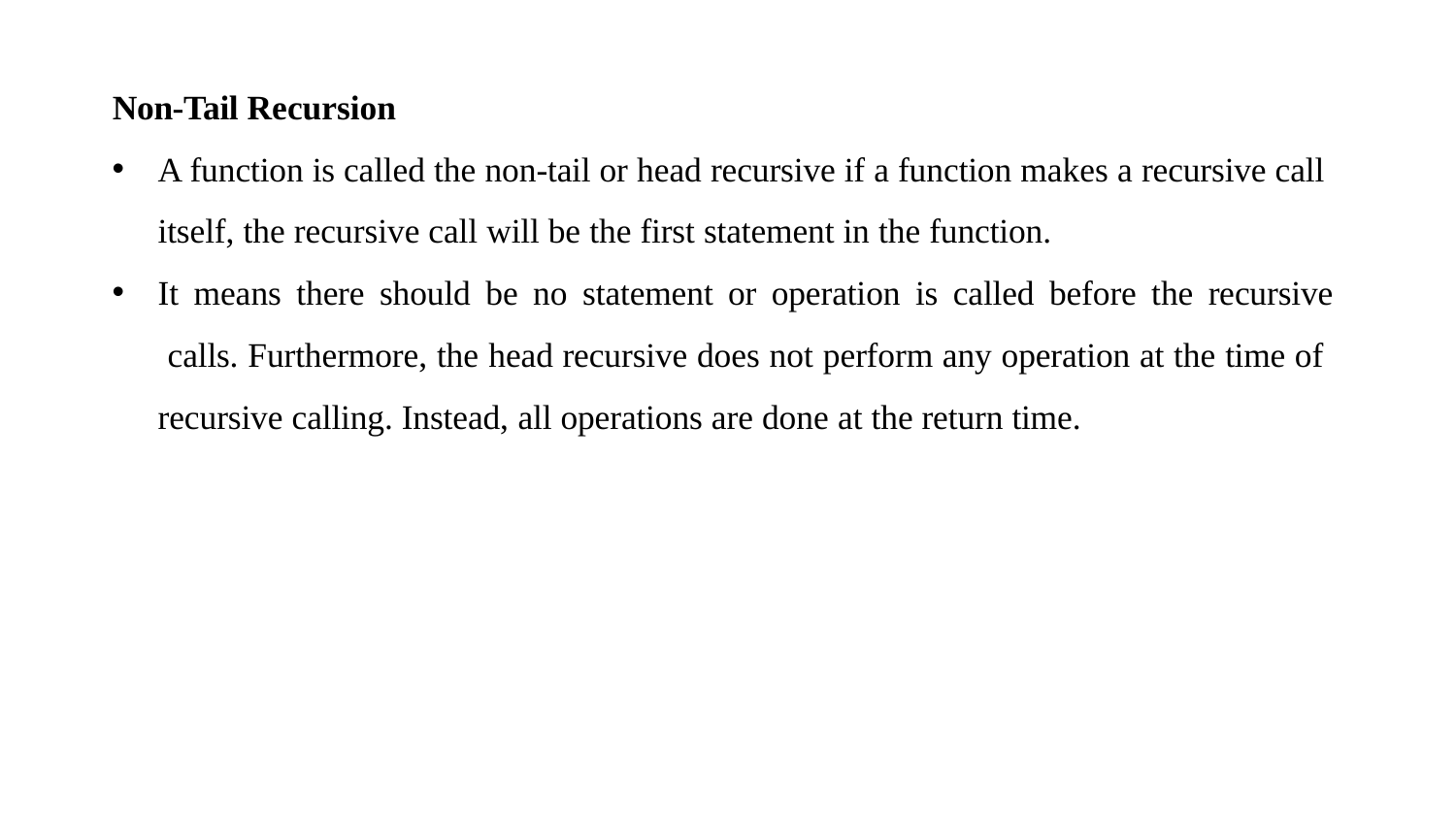

Non-Tail Recursion
A function is called the non-tail or head recursive if a function makes a recursive call  itself, the recursive call will be the first statement in the function.
It means there should be no statement or operation is called before the recursive  calls. Furthermore, the head recursive does not perform any operation at the time of  recursive calling. Instead, all operations are done at the return time.